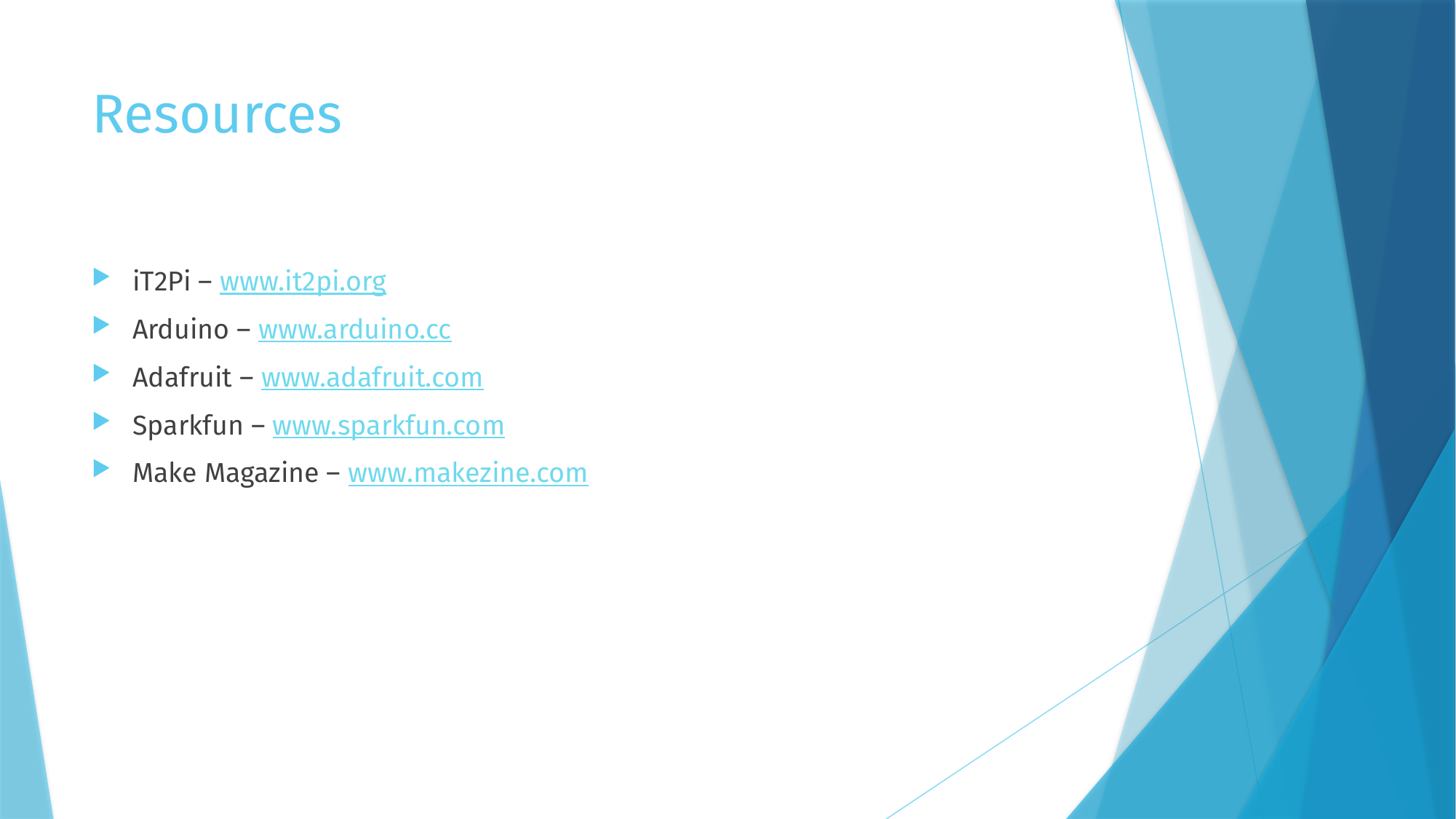

# Resources
iT2Pi – www.it2pi.org
Arduino – www.arduino.cc
Adafruit – www.adafruit.com
Sparkfun – www.sparkfun.com
Make Magazine – www.makezine.com